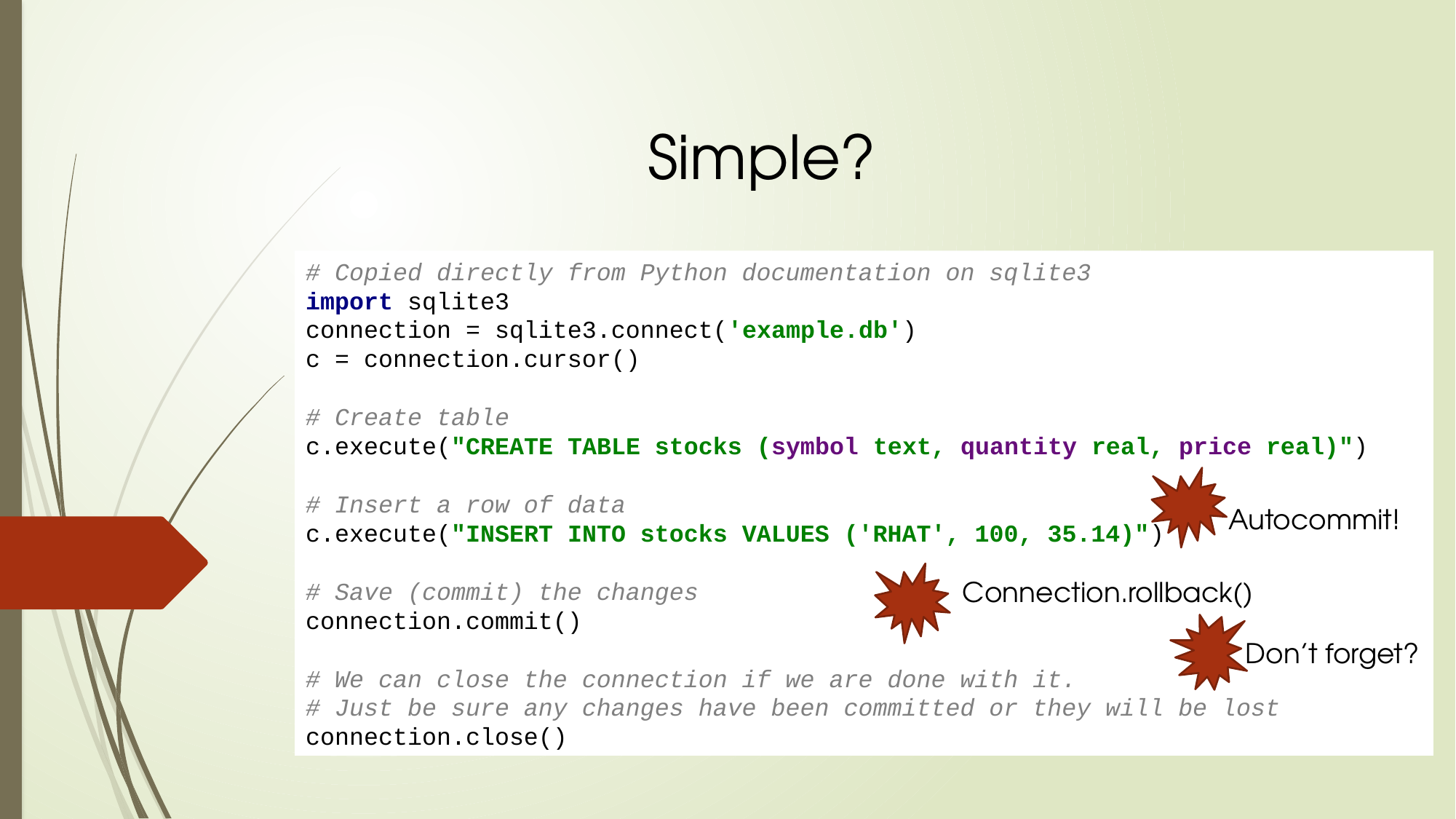

Simple?

# Copied directly from Python documentation on sqlite3 import sqlite3 connection = sqlite3.connect('example.db') c = connection.cursor() # Create table c.execute("CREATE TABLE stocks (symbol text, quantity real, price real)") # Insert a row of data c.execute("INSERT INTO stocks VALUES ('RHAT', 100, 35.14)") # Save (commit) the changes connection.commit() # We can close the connection if we are done with it.
# Just be sure any changes have been committed or they will be lost
connection.close()

Autocommit!

Connection.rollback()

Don’t forget?